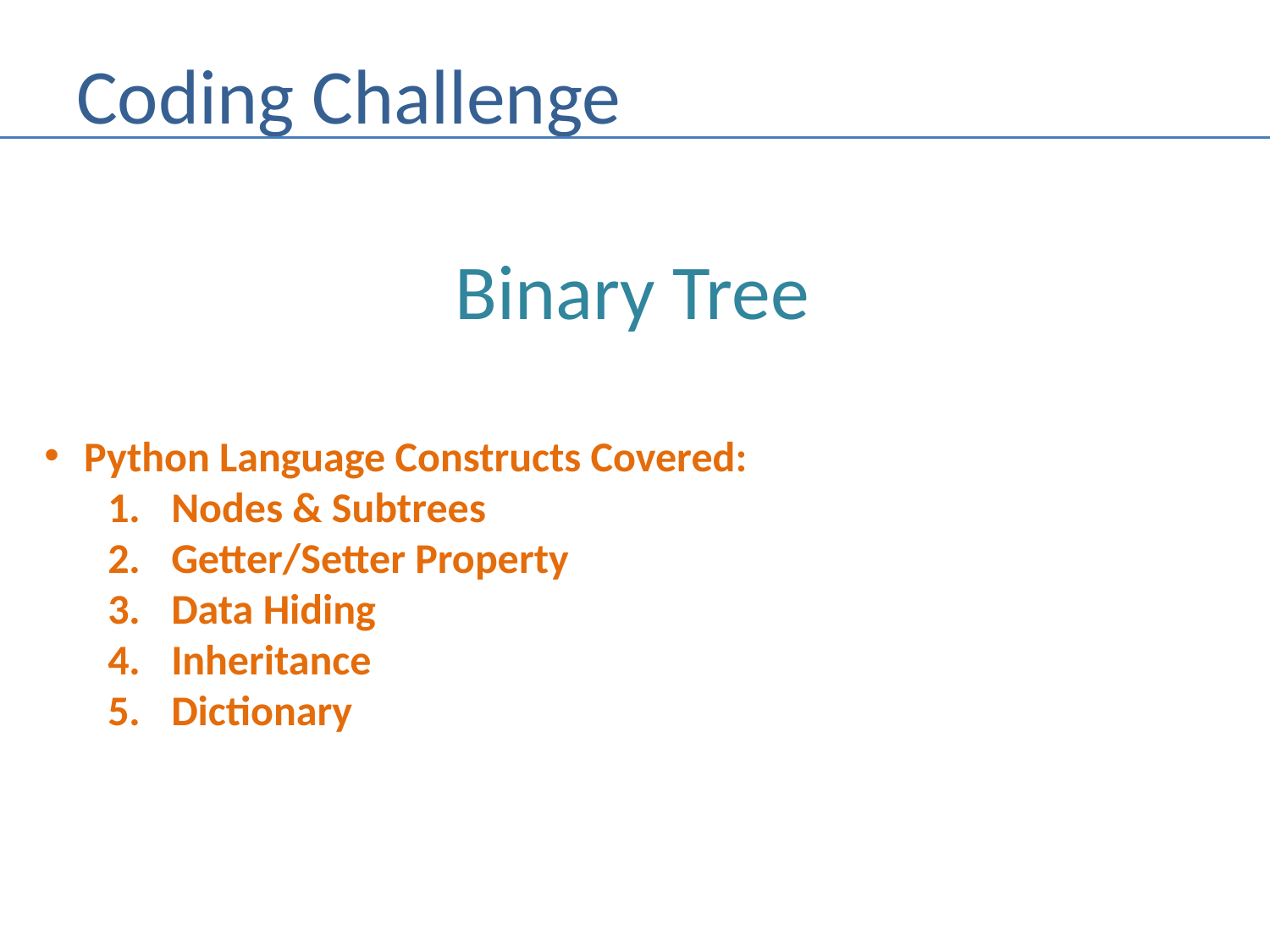

# Coding Challenge
Binary Tree
Python Language Constructs Covered:
Nodes & Subtrees
Getter/Setter Property
Data Hiding
Inheritance
Dictionary